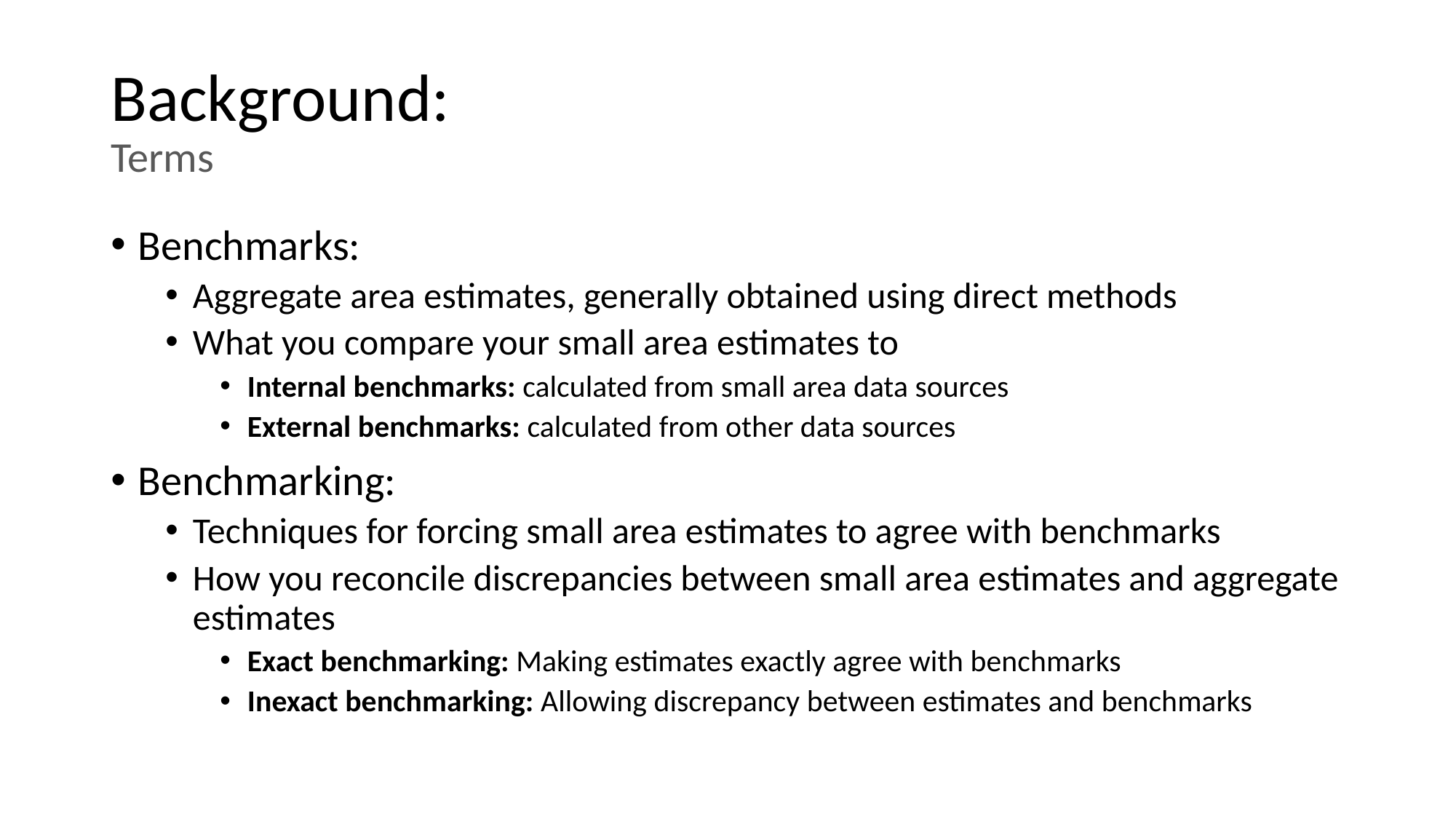

# Background: Terms
Benchmarks:
Aggregate area estimates, generally obtained using direct methods
What you compare your small area estimates to
Internal benchmarks: calculated from small area data sources
External benchmarks: calculated from other data sources
Benchmarking:
Techniques for forcing small area estimates to agree with benchmarks
How you reconcile discrepancies between small area estimates and aggregate estimates
Exact benchmarking: Making estimates exactly agree with benchmarks
Inexact benchmarking: Allowing discrepancy between estimates and benchmarks